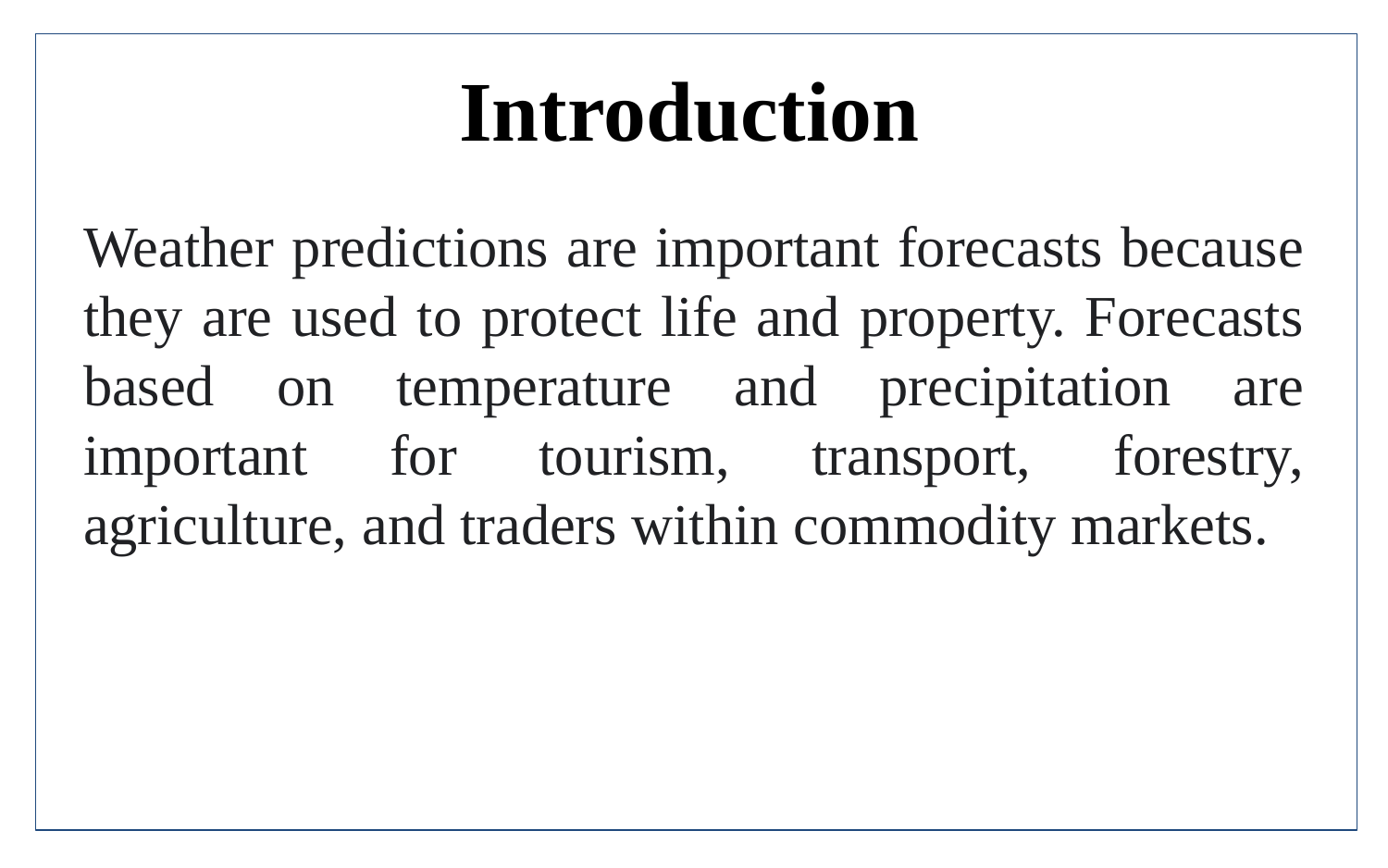

# Introduction
Weather predictions are important forecasts because they are used to protect life and property. Forecasts based on temperature and precipitation are important for tourism, transport, forestry, agriculture, and traders within commodity markets.